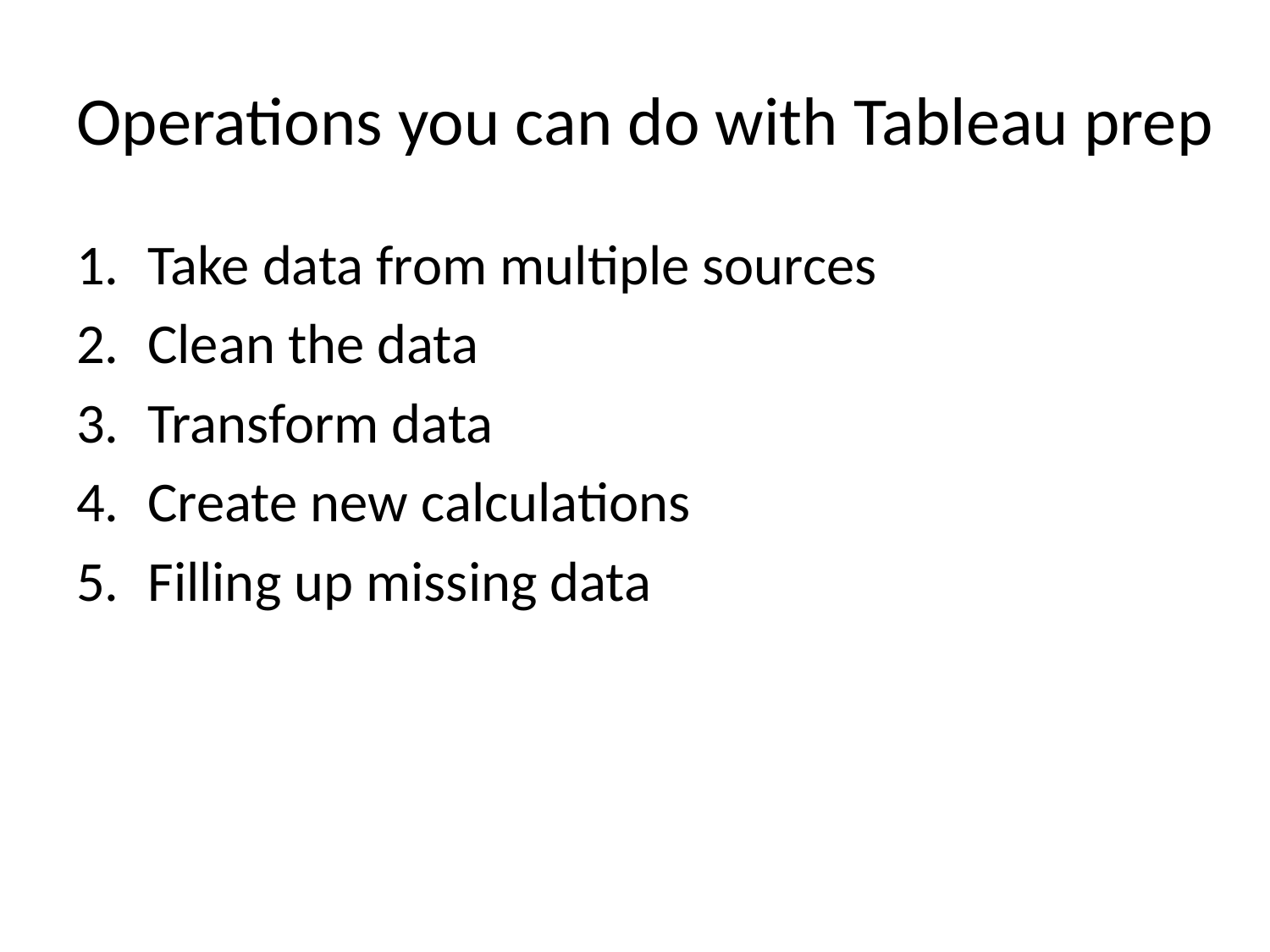

# Operations you can do with Tableau prep
Take data from multiple sources
Clean the data
Transform data
Create new calculations
Filling up missing data